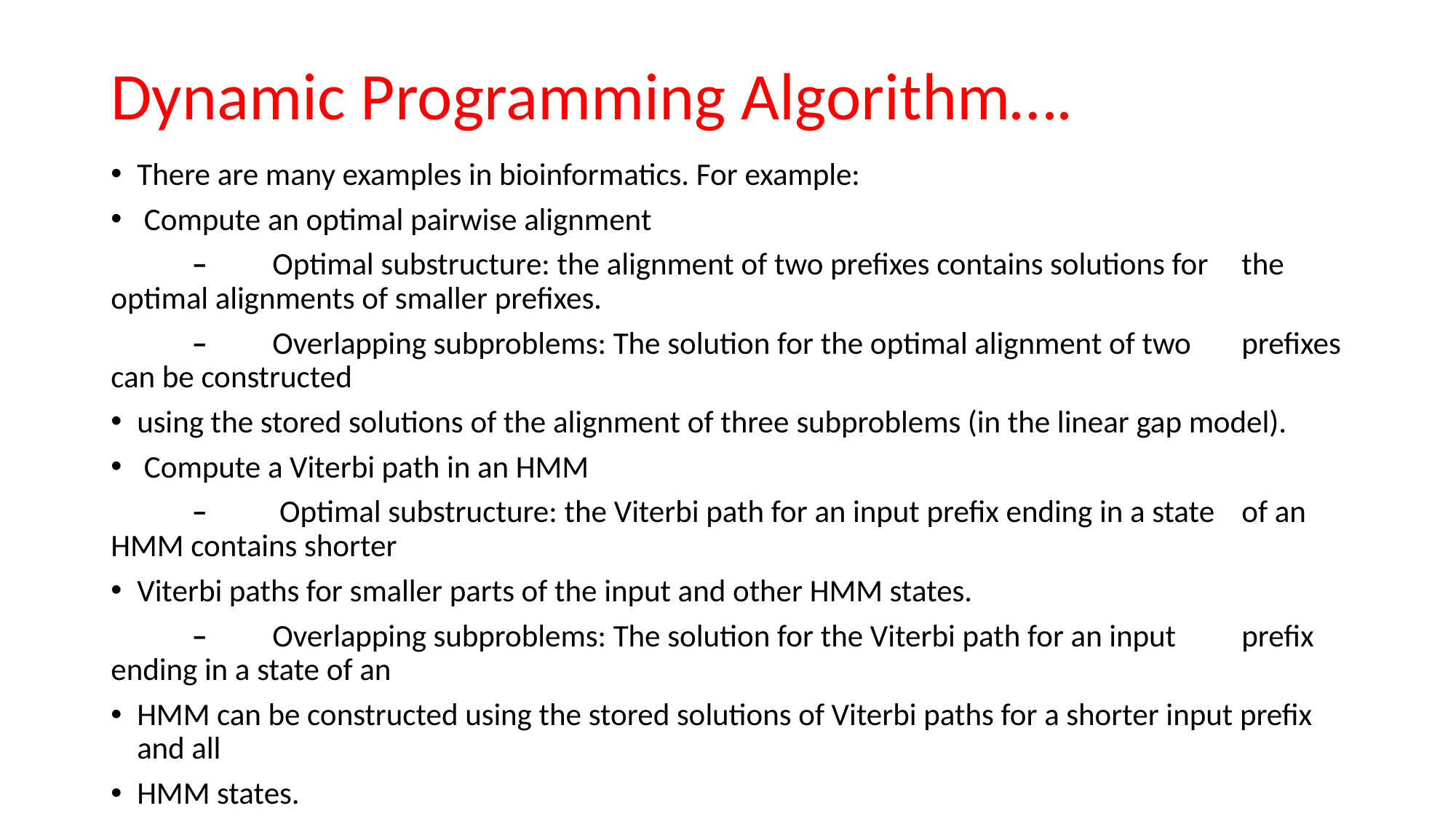

# Dynamic Programming Algorithm….
There are many examples in bioinformatics. For example:
 Compute an optimal pairwise alignment
	– 	Optimal substructure: the alignment of two prefixes contains solutions for 		the optimal alignments of smaller prefixes.
	– 	Overlapping subproblems: The solution for the optimal alignment of two 		prefixes can be constructed
using the stored solutions of the alignment of three subproblems (in the linear gap model).
 Compute a Viterbi path in an HMM
	–	 Optimal substructure: the Viterbi path for an input prefix ending in a state 		of an HMM contains shorter
Viterbi paths for smaller parts of the input and other HMM states.
	– 	Overlapping subproblems: The solution for the Viterbi path for an input 			prefix ending in a state of an
HMM can be constructed using the stored solutions of Viterbi paths for a shorter input prefix and all
HMM states.